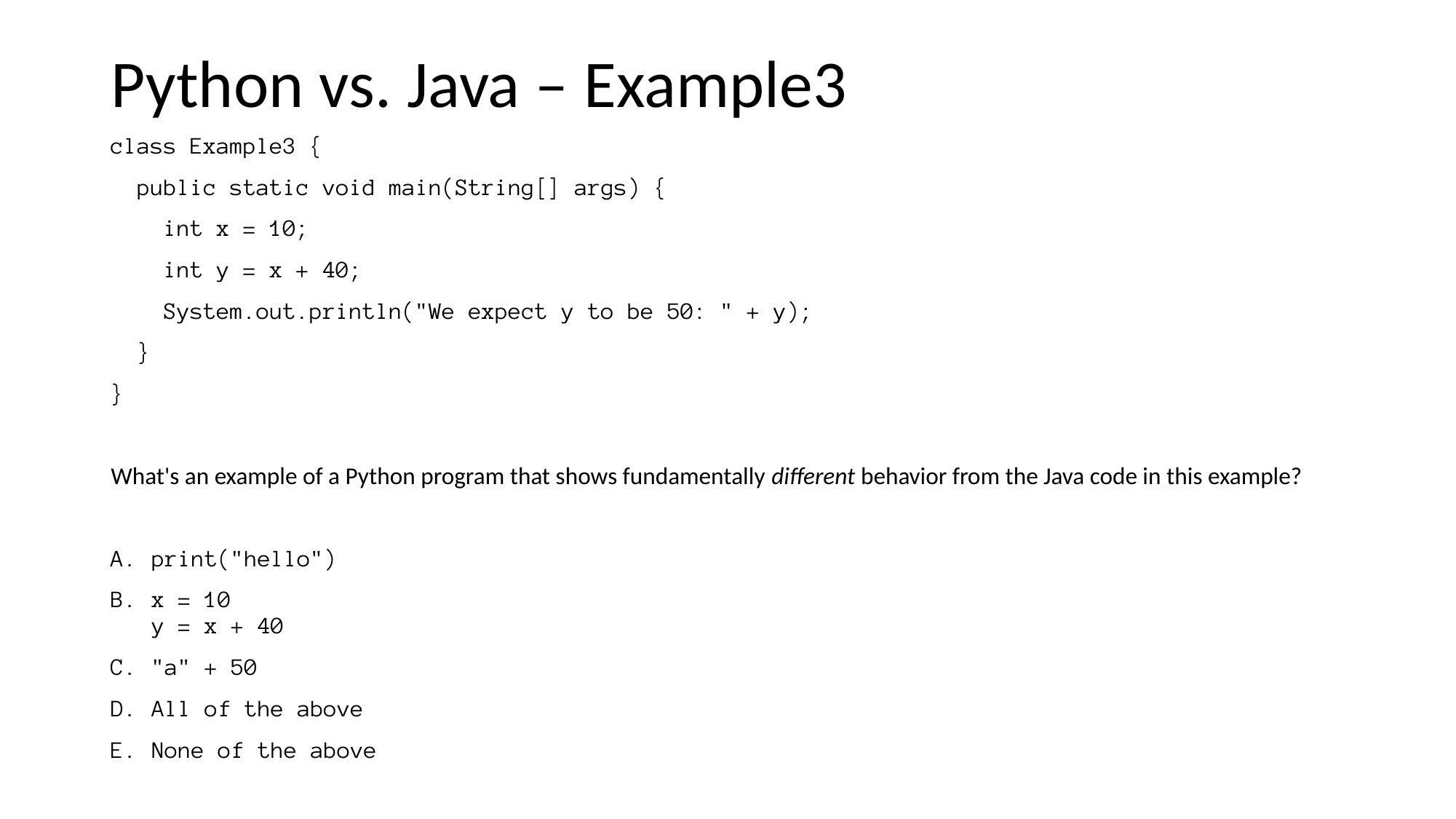

# Python vs. Java – Example3
class Example3 {
  public static void main(String[] args) {
    int x = 10;
    int y = x + 40;
    System.out.println("We expect y to be 50: " + y);
  }
}

What's an example of a Python program that shows fundamentally different behavior from the Java code in this example?

print("hello")
x = 10
y = x + 40
"a" + 50
All of the above
None of the above